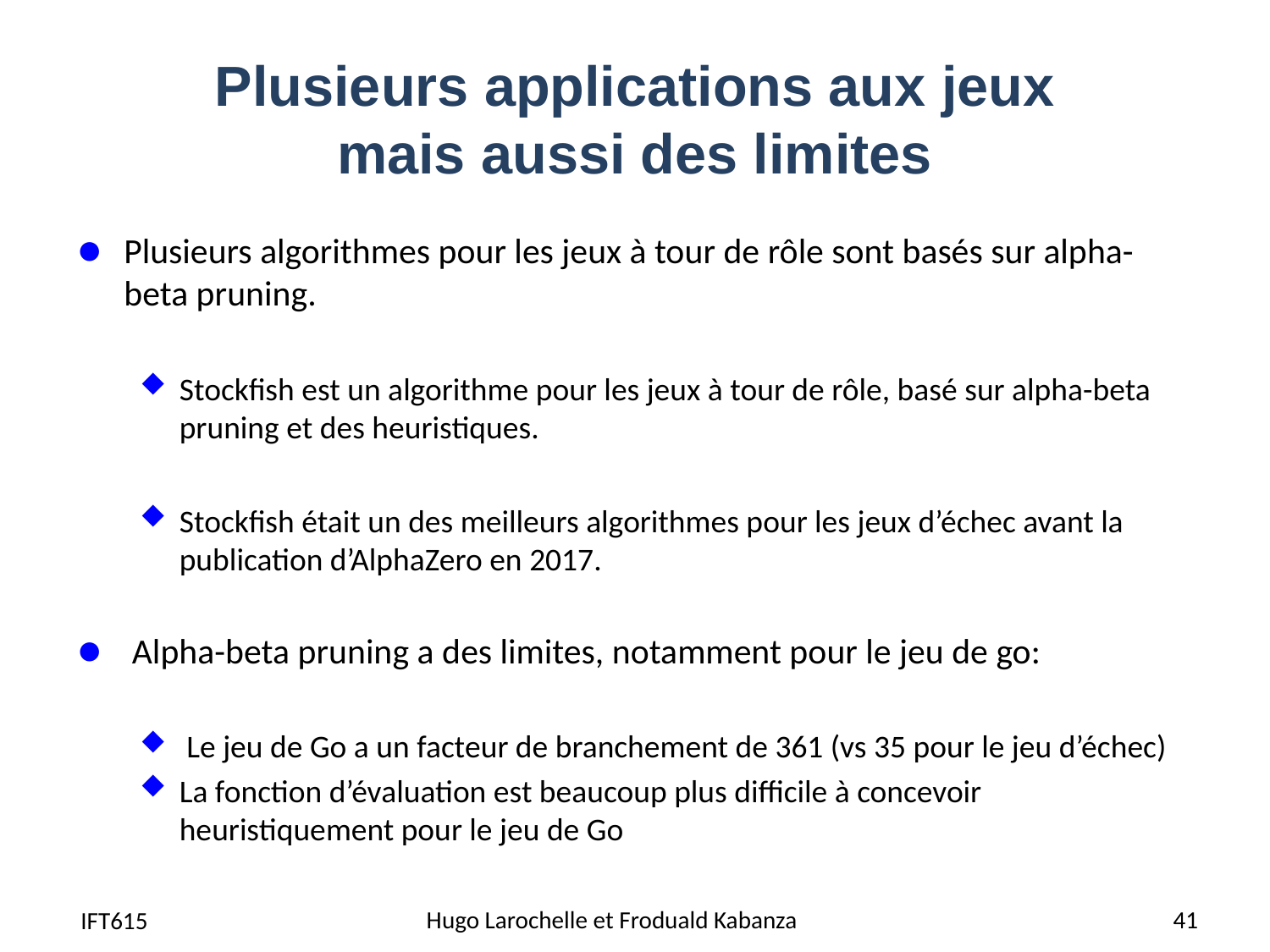

# Plusieurs applications aux jeux mais aussi des limites
Plusieurs algorithmes pour les jeux à tour de rôle sont basés sur alpha-beta pruning.

Stockfish est un algorithme pour les jeux à tour de rôle, basé sur alpha-beta pruning et des heuristiques.

Stockfish était un des meilleurs algorithmes pour les jeux d’échec avant la publication d’AlphaZero en 2017.

 Alpha-beta pruning a des limites, notamment pour le jeu de go:

 Le jeu de Go a un facteur de branchement de 361 (vs 35 pour le jeu d’échec)
La fonction d’évaluation est beaucoup plus difficile à concevoir heuristiquement pour le jeu de Go

41
Hugo Larochelle et Froduald Kabanza
IFT615